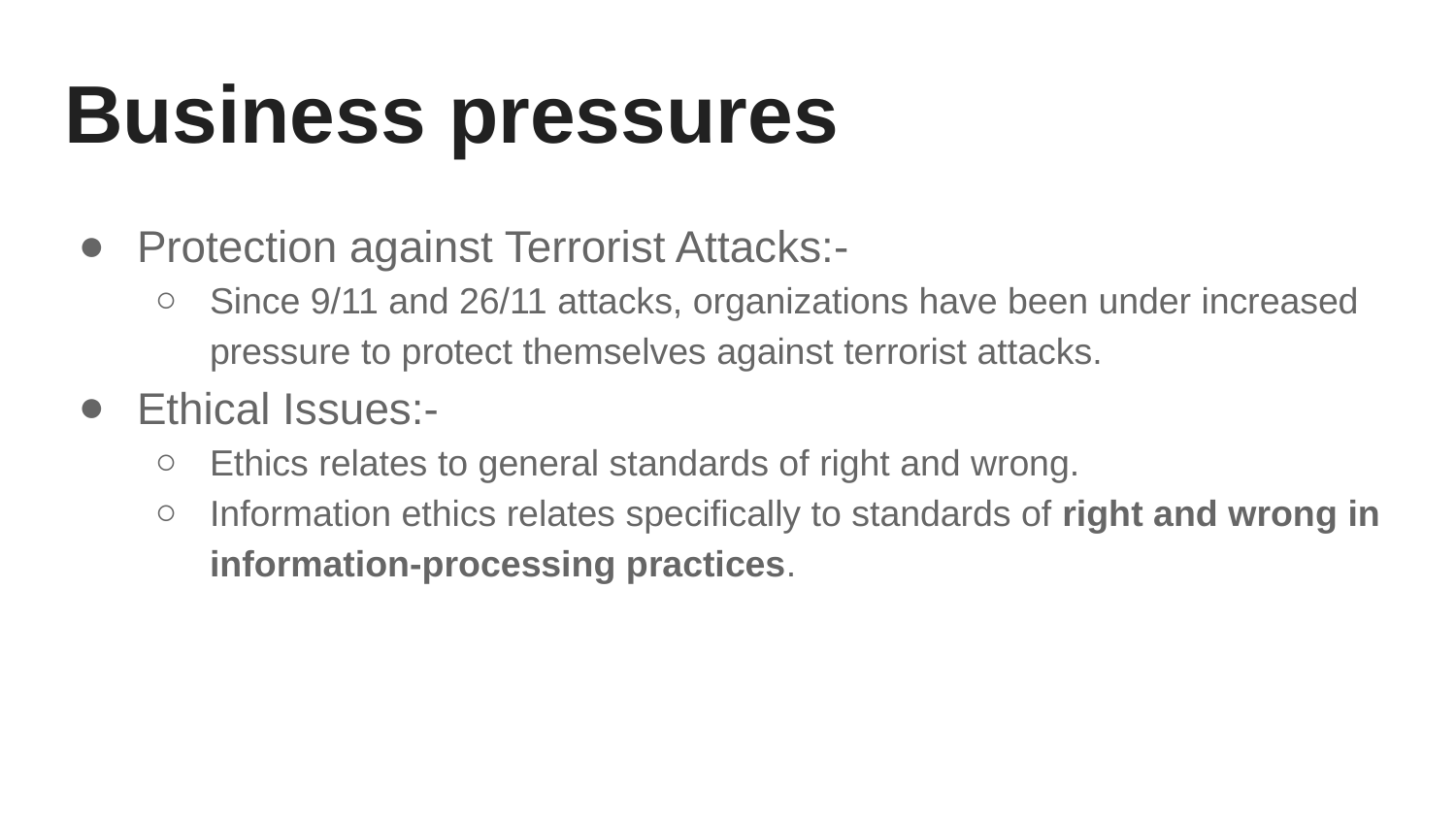

# Business pressures
Protection against Terrorist Attacks:-
Since 9/11 and 26/11 attacks, organizations have been under increased pressure to protect themselves against terrorist attacks.
Ethical Issues:-
Ethics relates to general standards of right and wrong.
Information ethics relates specifically to standards of right and wrong in information-processing practices.